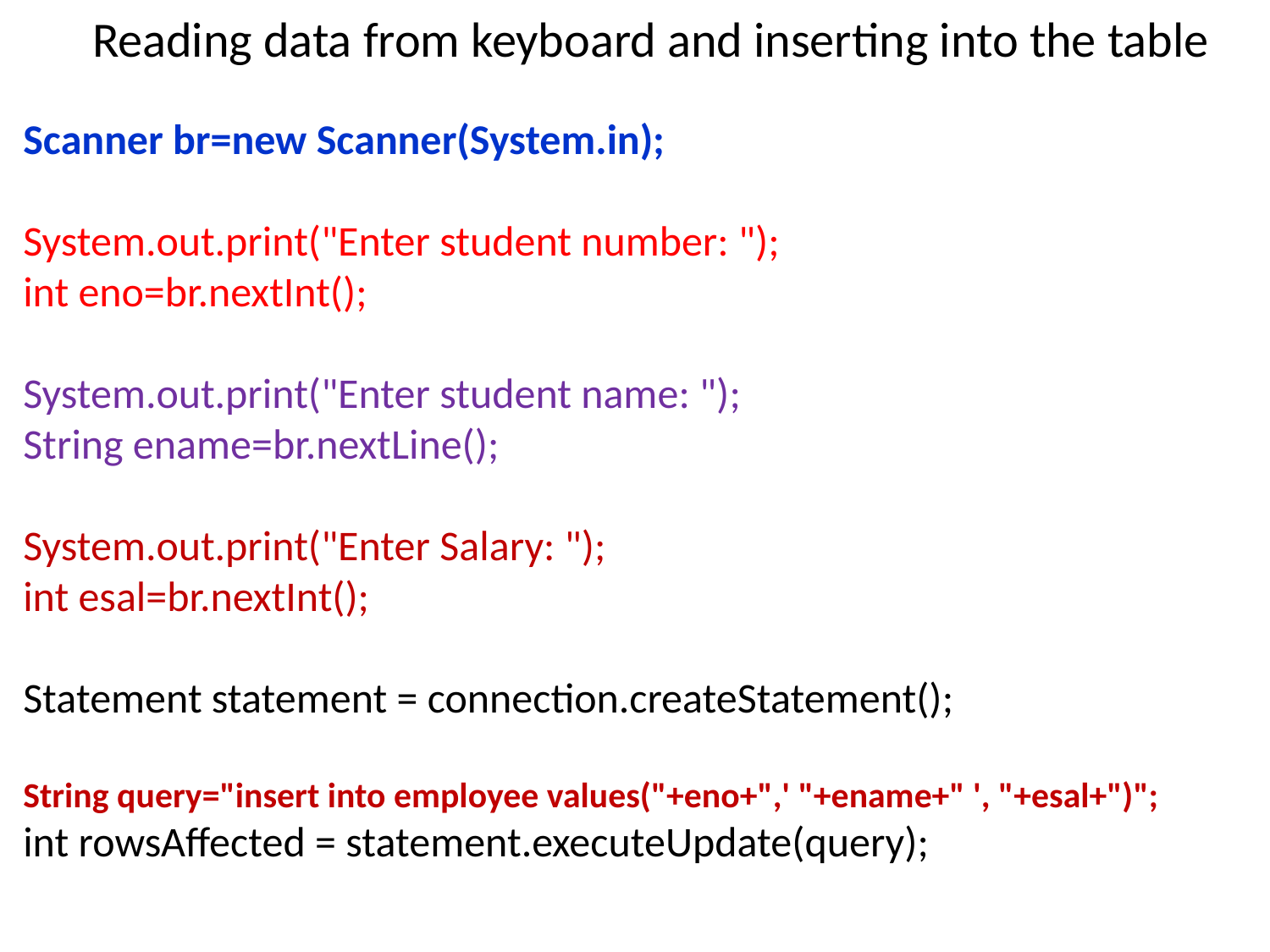

# Reading data from keyboard and inserting into the table
Scanner br=new Scanner(System.in);

System.out.print("Enter student number: ");
int eno=br.nextInt();

System.out.print("Enter student name: ");
String ename=br.nextLine();

System.out.print("Enter Salary: ");
int esal=br.nextInt();

Statement statement = connection.createStatement();

String query="insert into employee values("+eno+",' "+ename+" ', "+esal+")";
int rowsAffected = statement.executeUpdate(query);